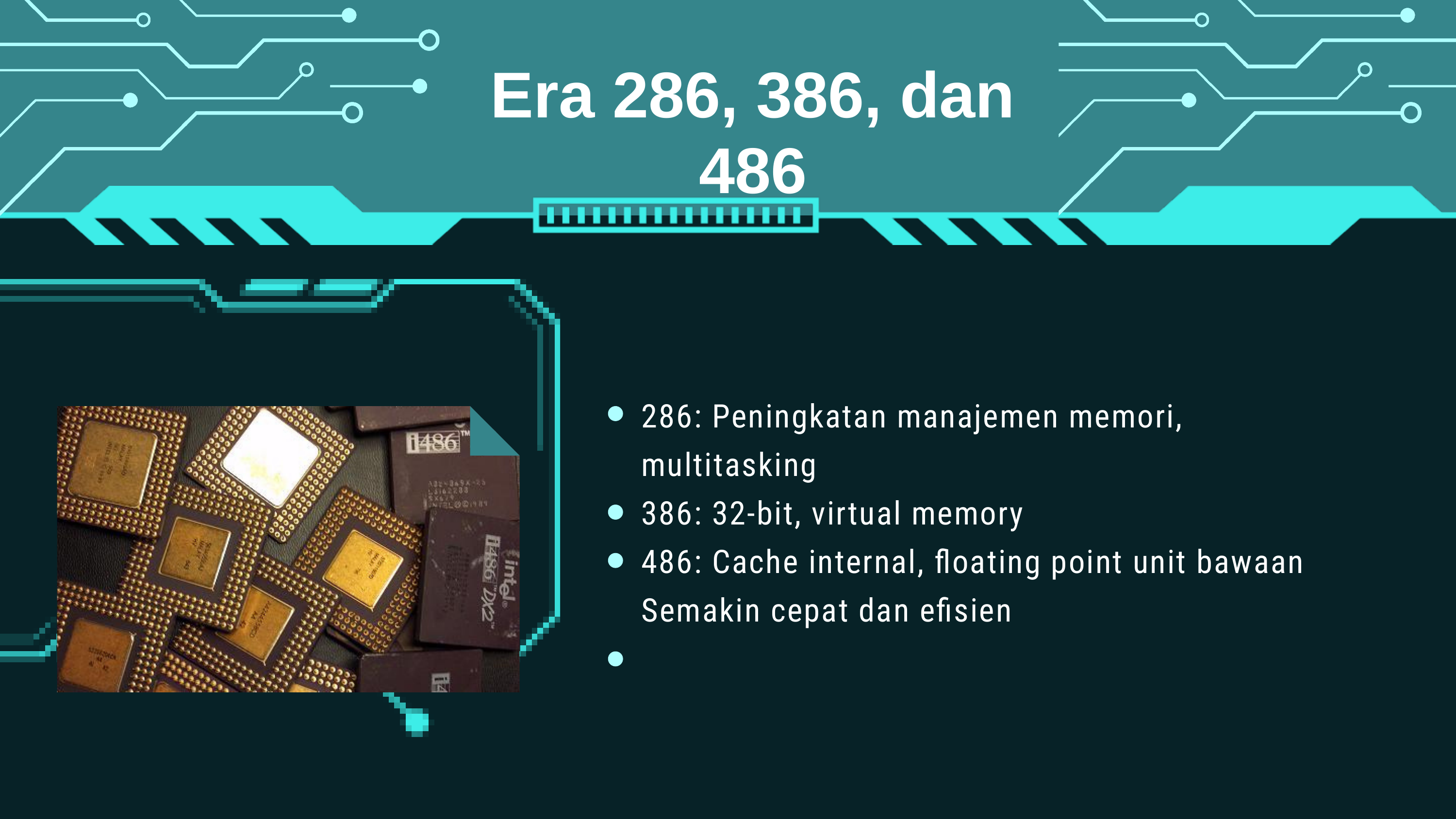

Era 286, 386, dan 486

286: Peningkatan manajemen memori, multitasking
386: 32-bit, virtual memory
486: Cache internal, floating point unit bawaan
Semakin cepat dan efisien